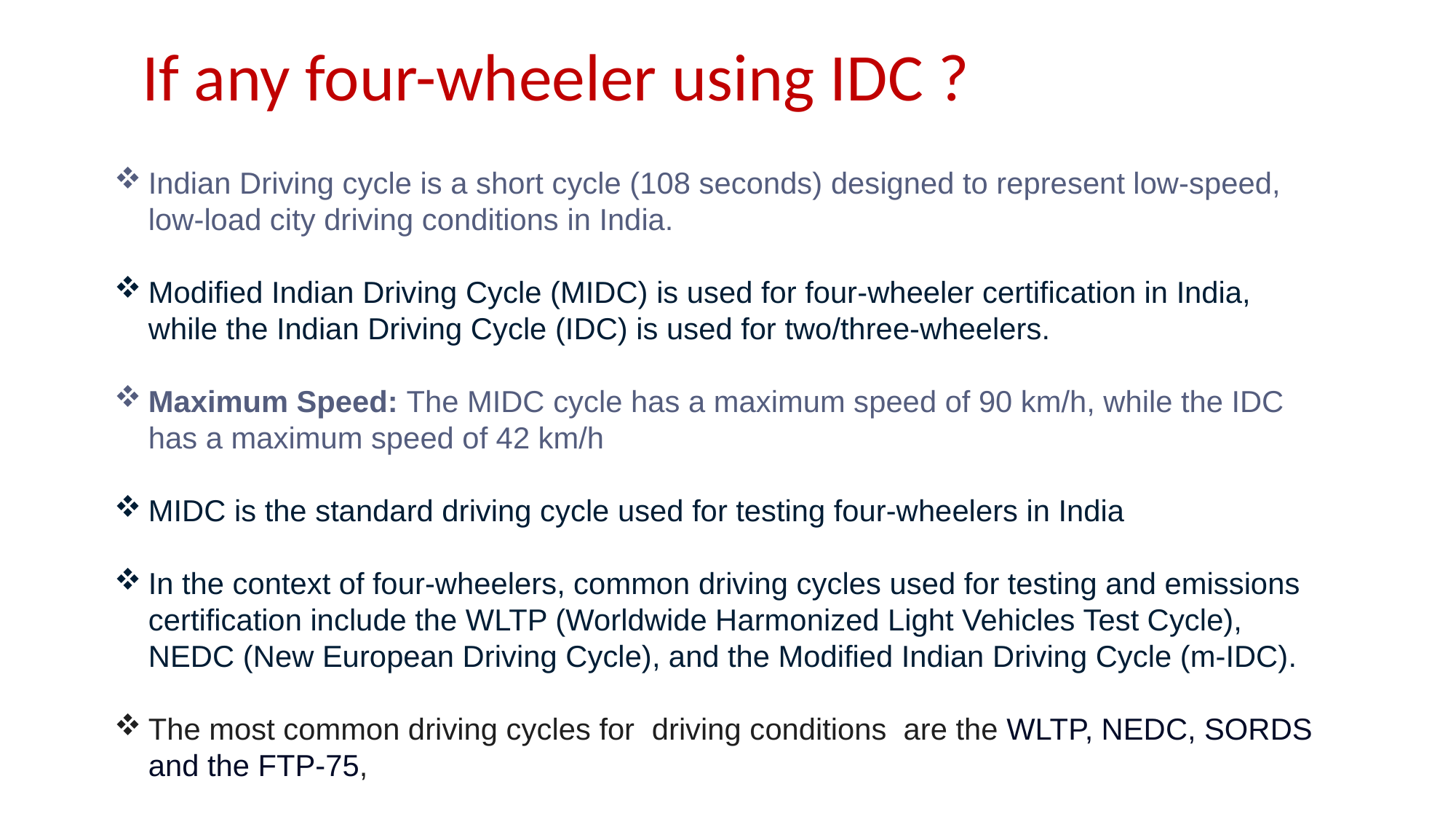

# If any four-wheeler using IDC ?
Indian Driving cycle is a short cycle (108 seconds) designed to represent low-speed, low-load city driving conditions in India.

Modified Indian Driving Cycle (MIDC) is used for four-wheeler certification in India, while the Indian Driving Cycle (IDC) is used for two/three-wheelers.

Maximum Speed: The MIDC cycle has a maximum speed of 90 km/h, while the IDC has a maximum speed of 42 km/h

MIDC is the standard driving cycle used for testing four-wheelers in India

In the context of four-wheelers, common driving cycles used for testing and emissions certification include the WLTP (Worldwide Harmonized Light Vehicles Test Cycle), NEDC (New European Driving Cycle), and the Modified Indian Driving Cycle (m-IDC).

The most common driving cycles for  driving conditions  are the WLTP, NEDC, SORDS and the FTP-75,